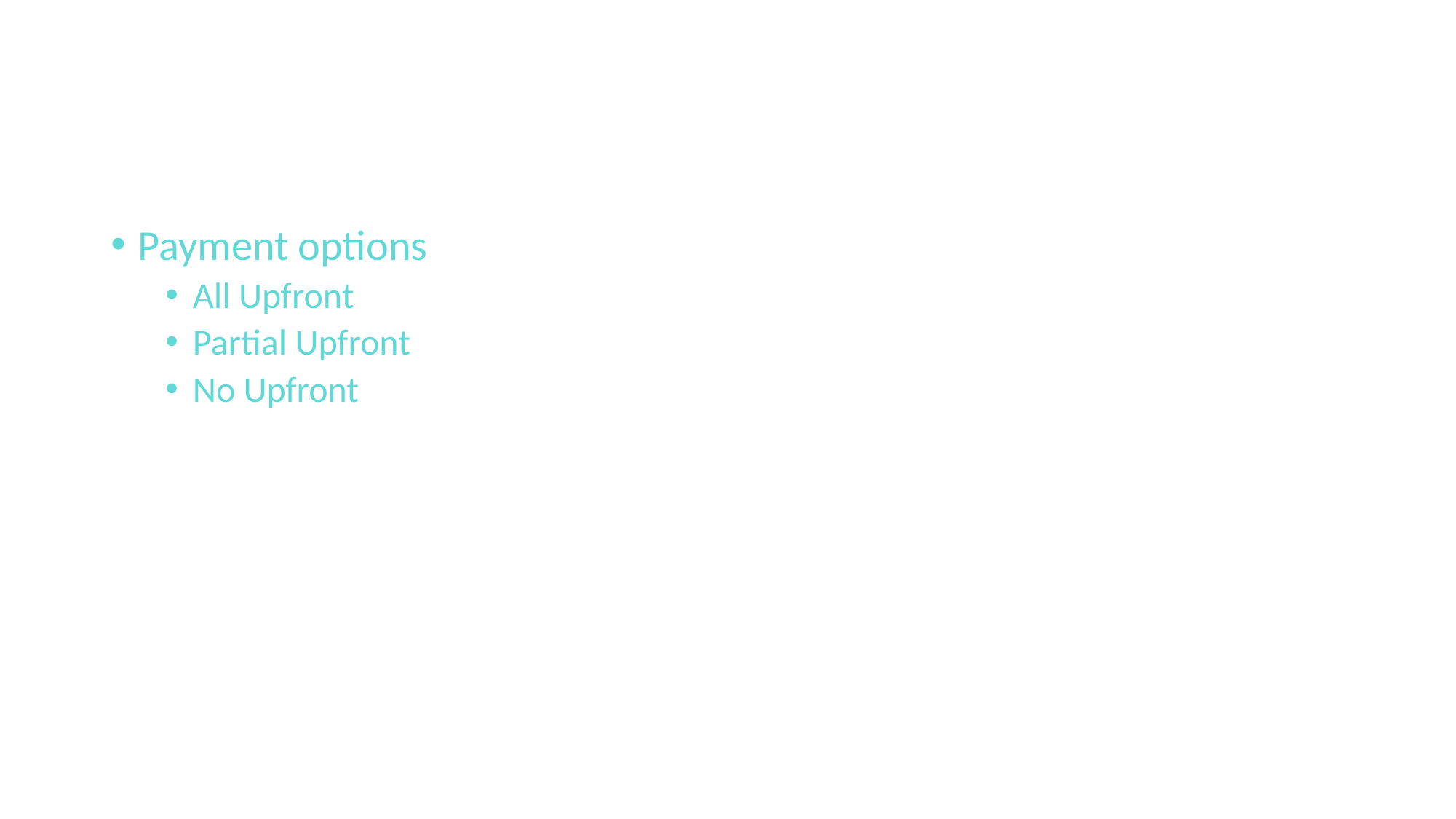

#
Payment options
All Upfront
Partial Upfront
No Upfront